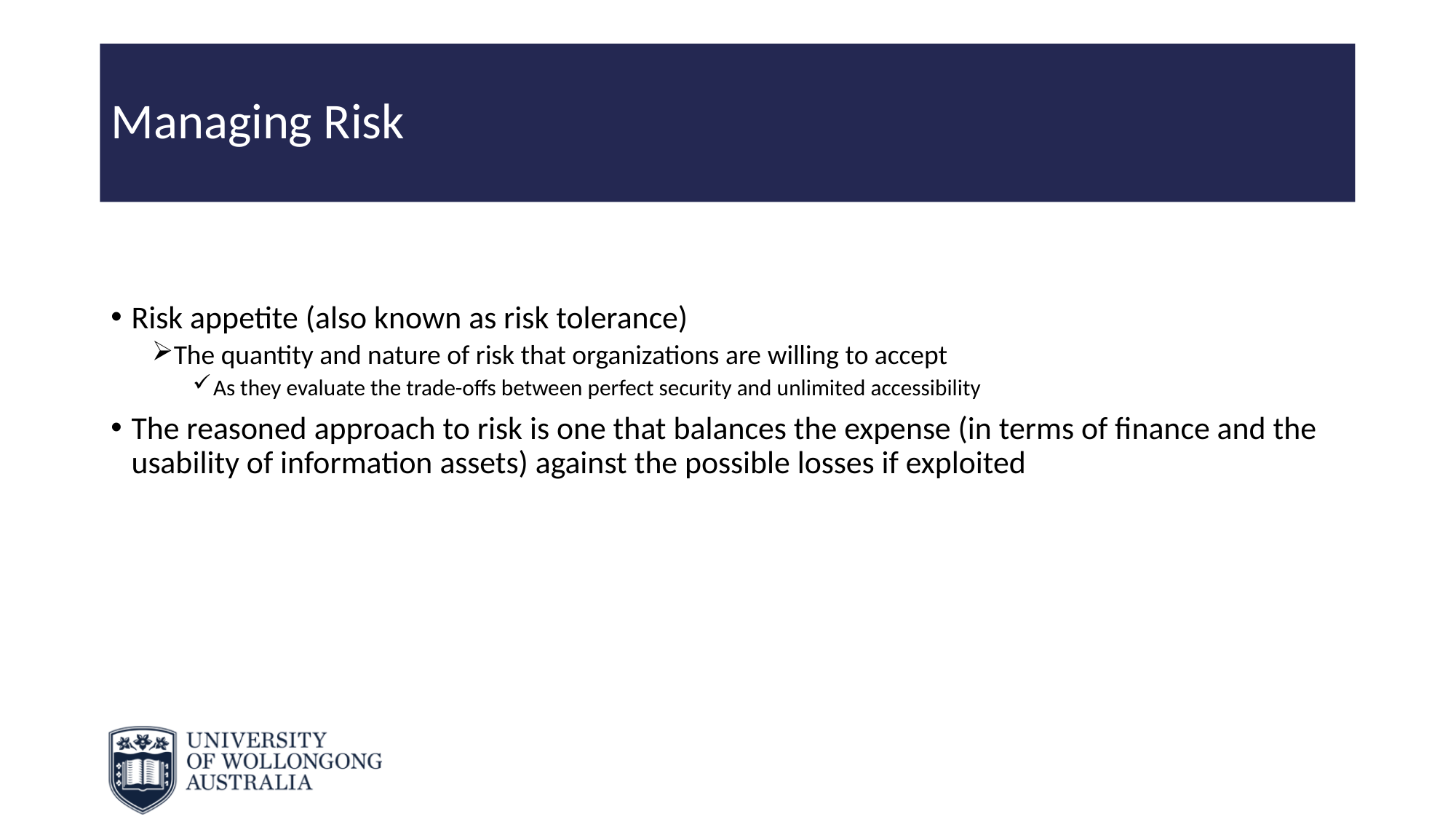

# Managing Risk
Risk appetite (also known as risk tolerance)
The quantity and nature of risk that organizations are willing to accept
As they evaluate the trade-offs between perfect security and unlimited accessibility
The reasoned approach to risk is one that balances the expense (in terms of finance and the usability of information assets) against the possible losses if exploited